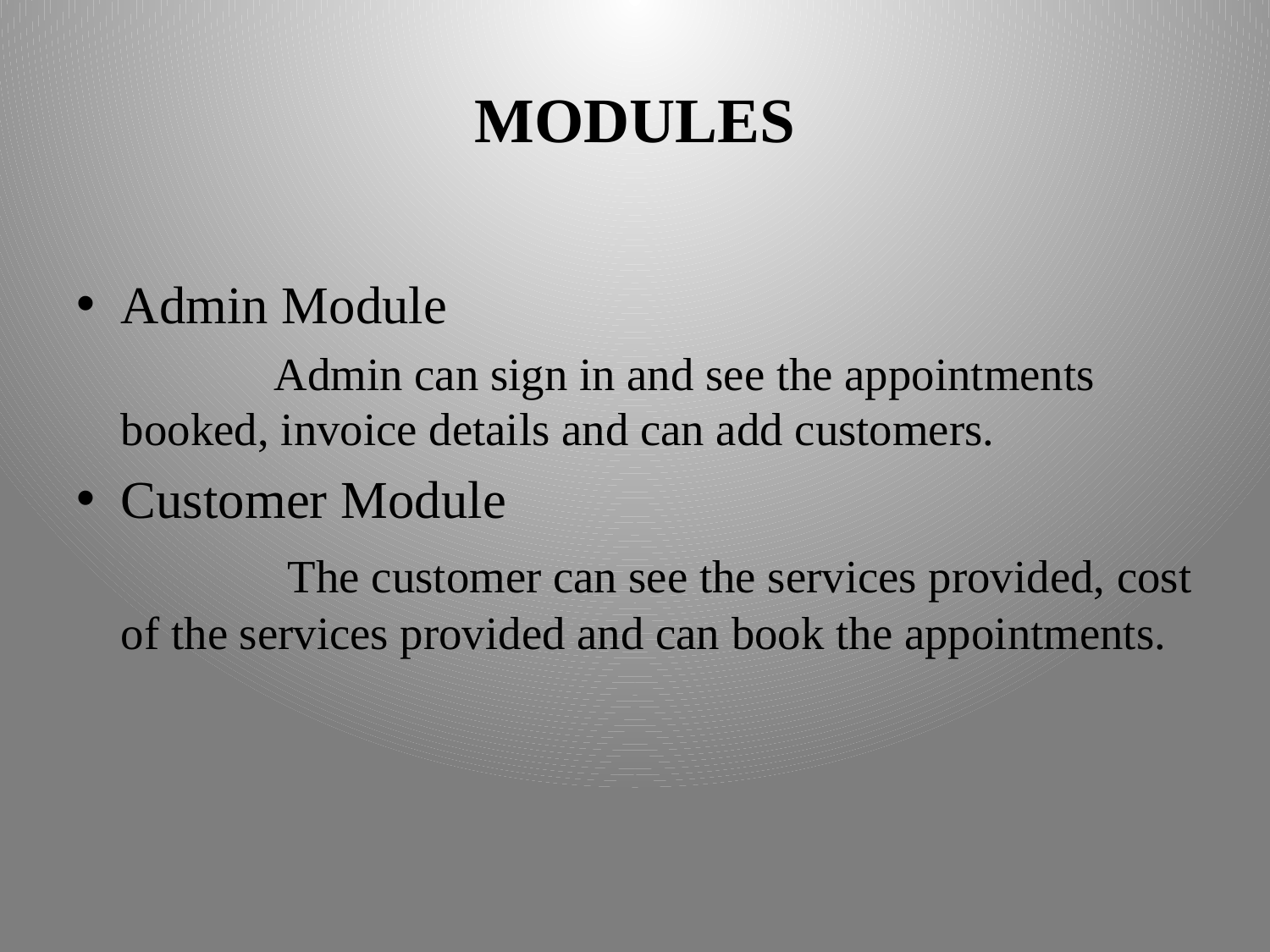

# MODULES

Admin Module
                 Admin can sign in and see the appointments booked, invoice details and can add customers.
Customer Module
                The customer can see the services provided, cost of the services provided and can book the appointments.